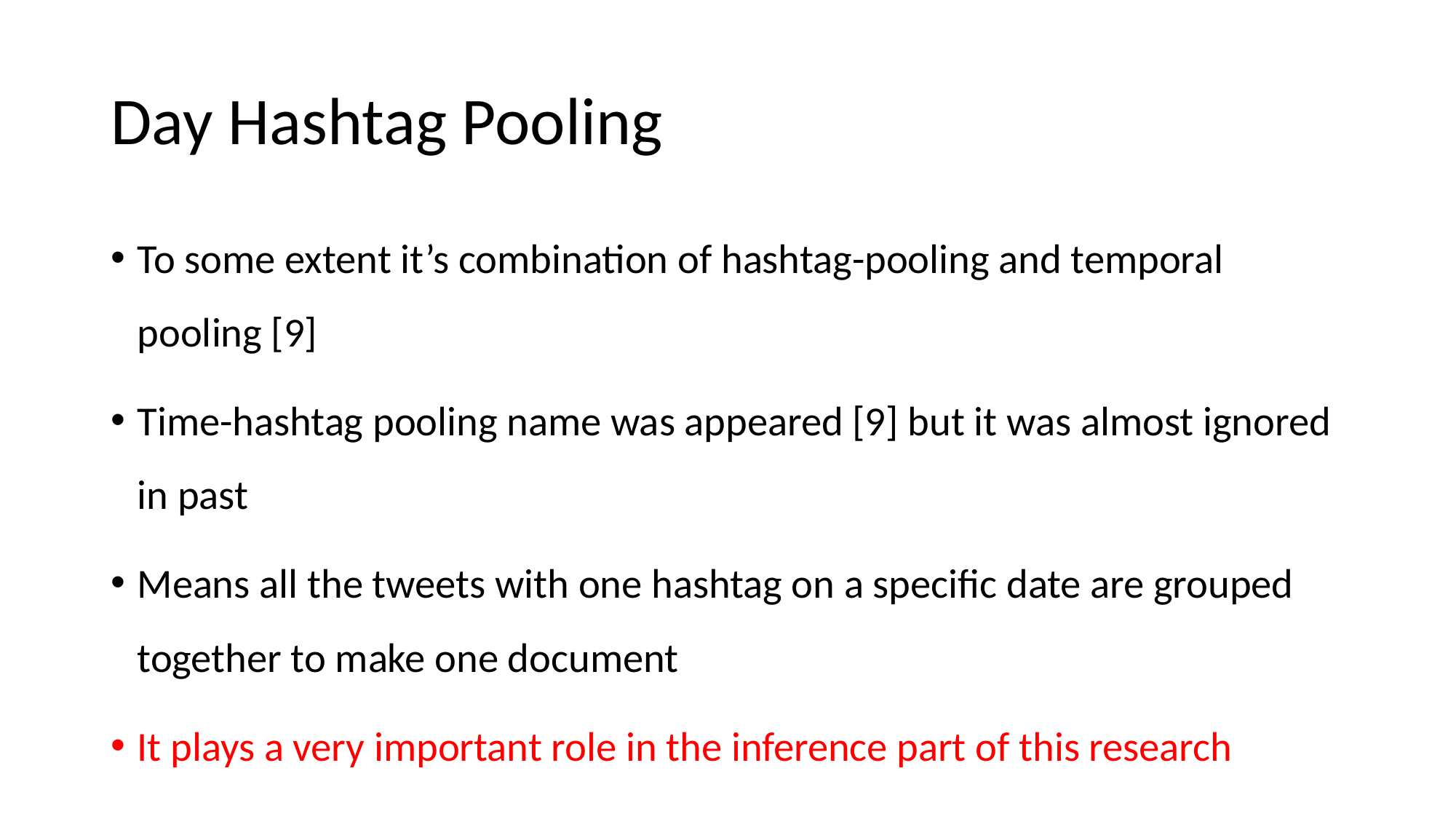

# Day Hashtag Pooling
To some extent it’s combination of hashtag-pooling and temporal pooling [9]
Time-hashtag pooling name was appeared [9] but it was almost ignored in past
Means all the tweets with one hashtag on a specific date are grouped together to make one document
It plays a very important role in the inference part of this research